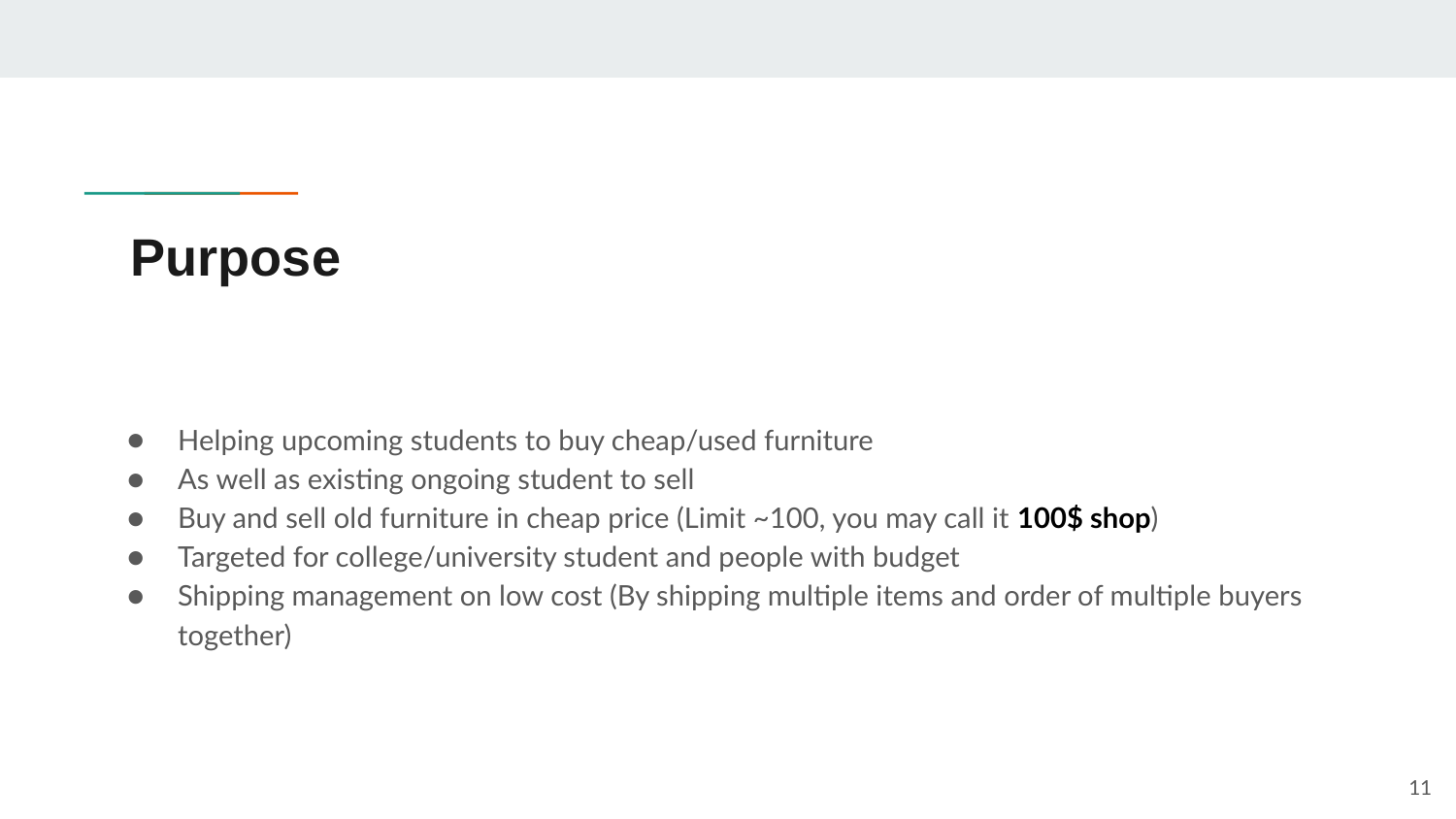

# Purpose
Helping upcoming students to buy cheap/used furniture
As well as existing ongoing student to sell
Buy and sell old furniture in cheap price (Limit ~100, you may call it 100$ shop)
Targeted for college/university student and people with budget
Shipping management on low cost (By shipping multiple items and order of multiple buyers together)
11